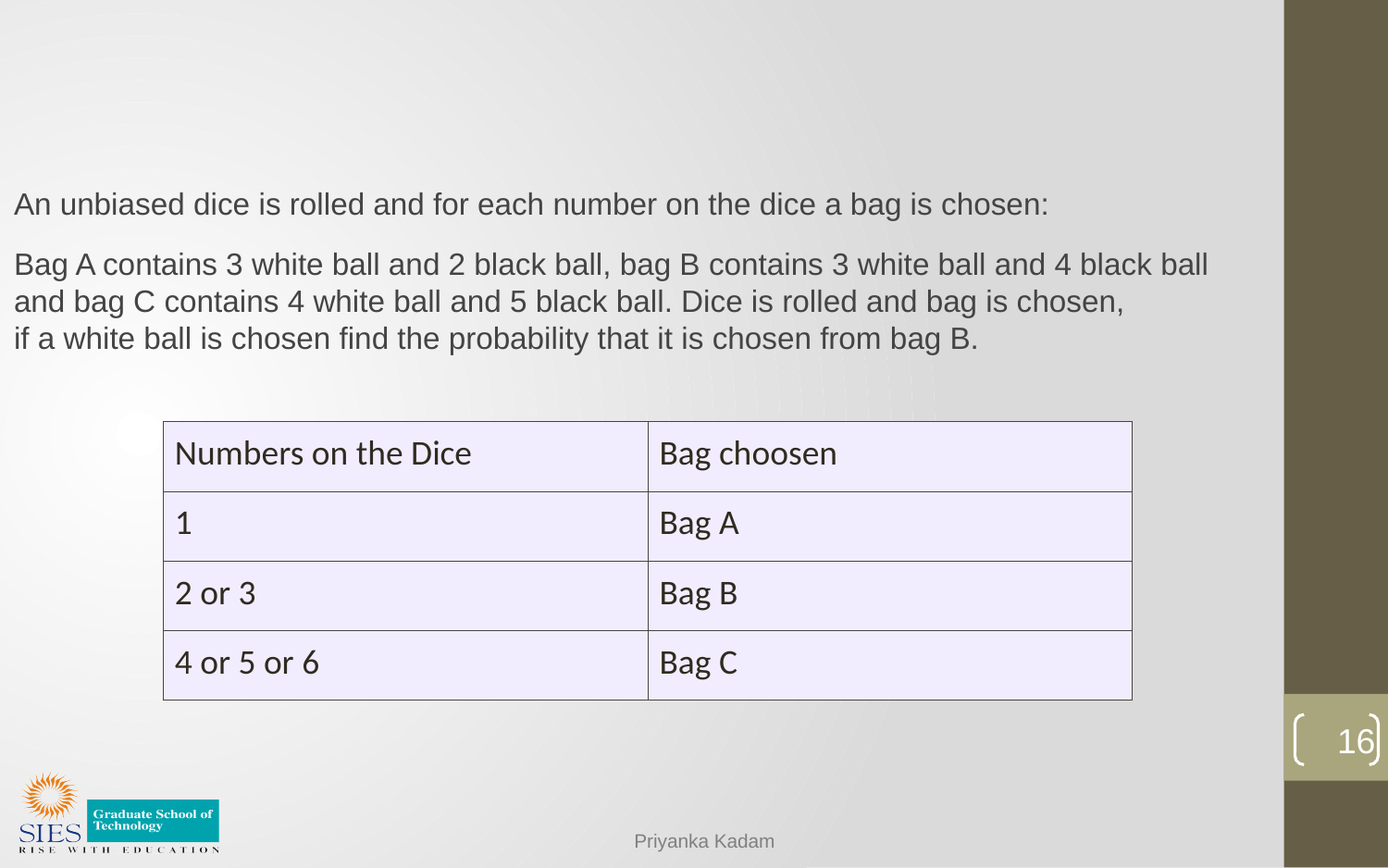

An unbiased dice is rolled and for each number on the dice a bag is chosen:

Bag A contains 3 white ball and 2 black ball, bag B contains 3 white ball and 4 black ball and bag C contains 4 white ball and 5 black ball. Dice is rolled and bag is chosen,
if a white ball is chosen find the probability that it is chosen from bag B.
#
| Numbers on the Dice | Bag choosen |
| --- | --- |
| 1 | Bag A |
| 2 or 3 | Bag B |
| 4 or 5 or 6 | Bag C |
16